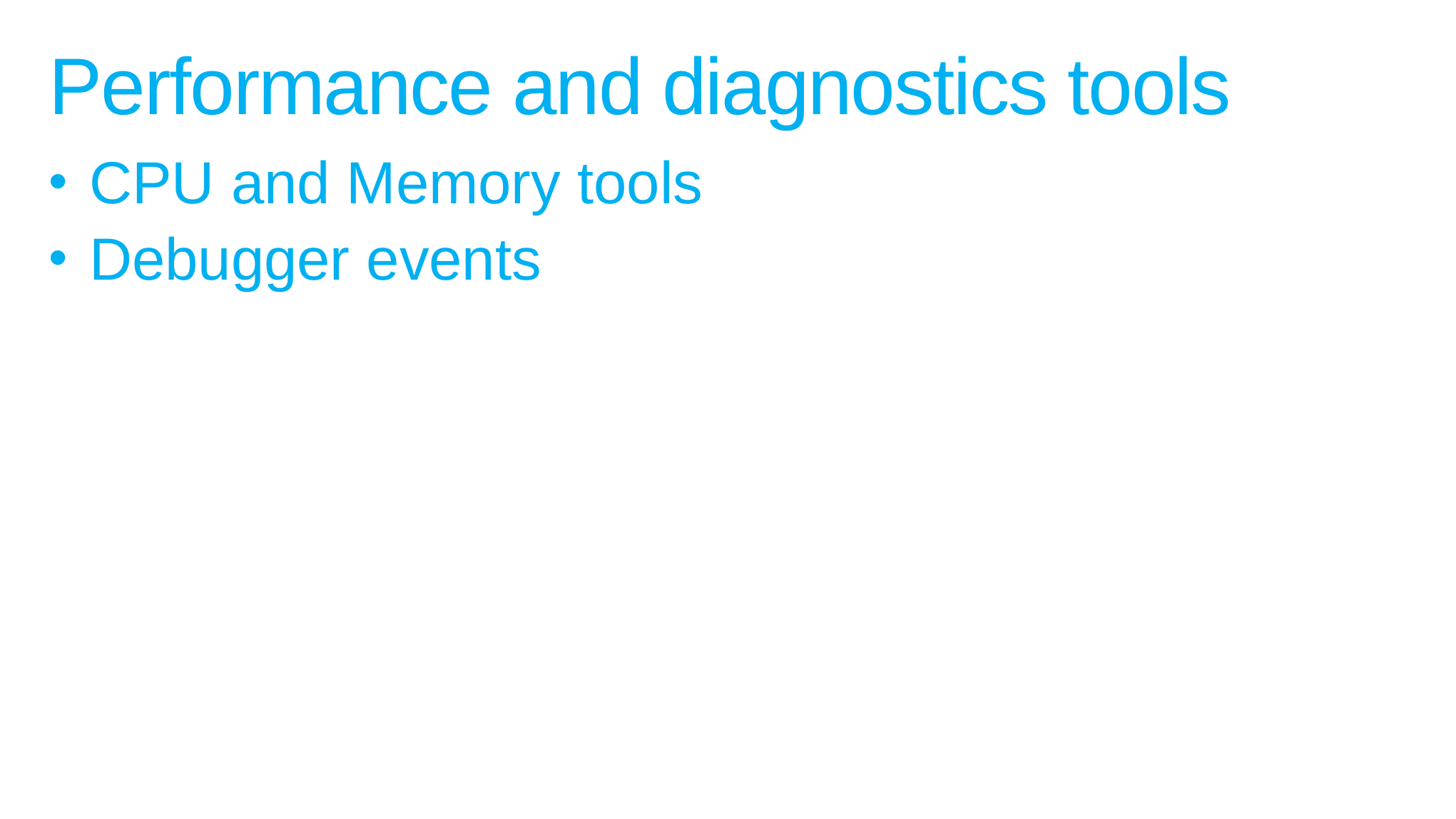

# Performance and diagnostics tools
CPU and Memory tools
Debugger events